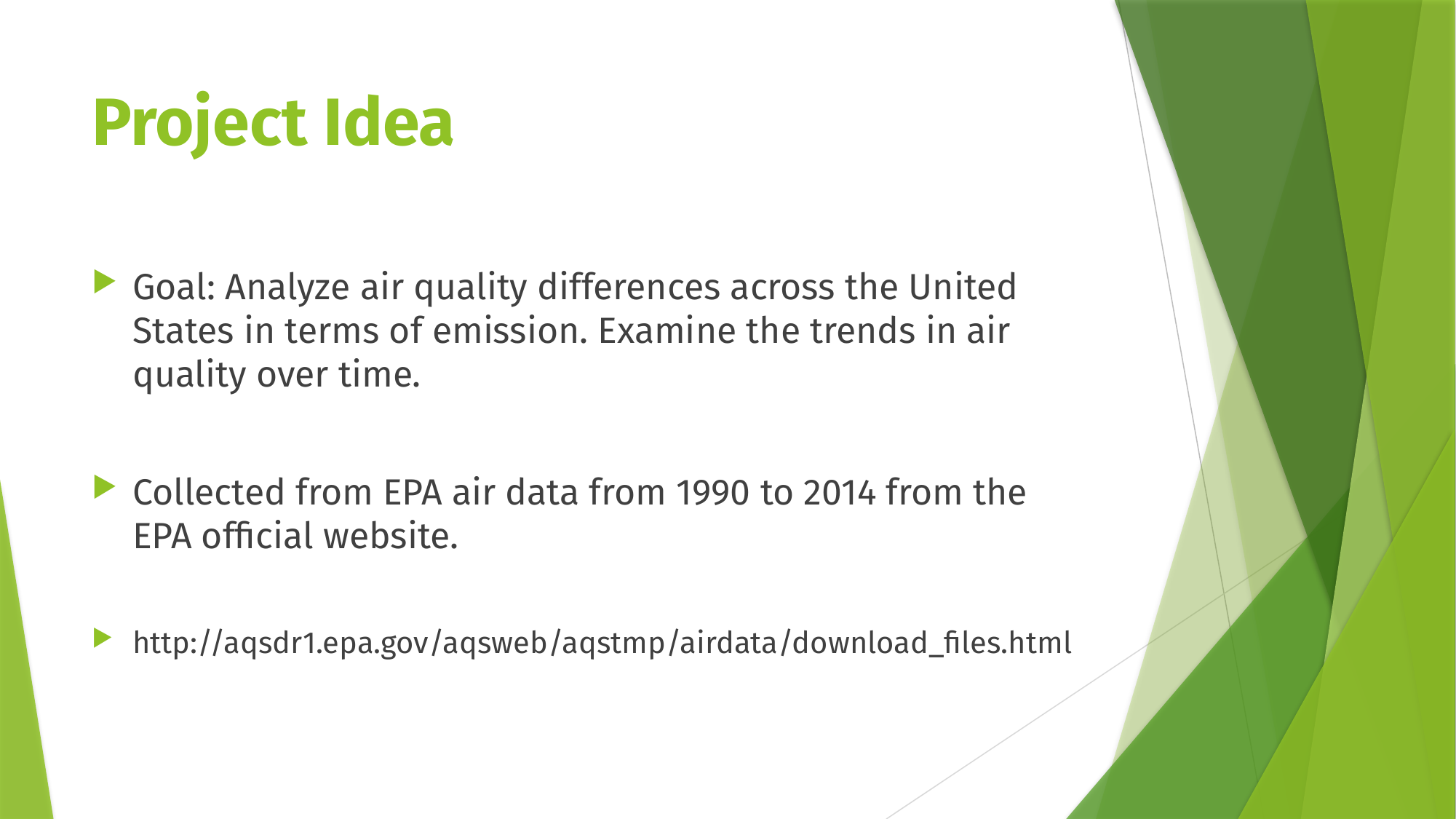

# Project Idea
Goal: Analyze air quality differences across the United States in terms of emission. Examine the trends in air quality over time.

Collected from EPA air data from 1990 to 2014 from the EPA official website.

http://aqsdr1.epa.gov/aqsweb/aqstmp/airdata/download_files.html